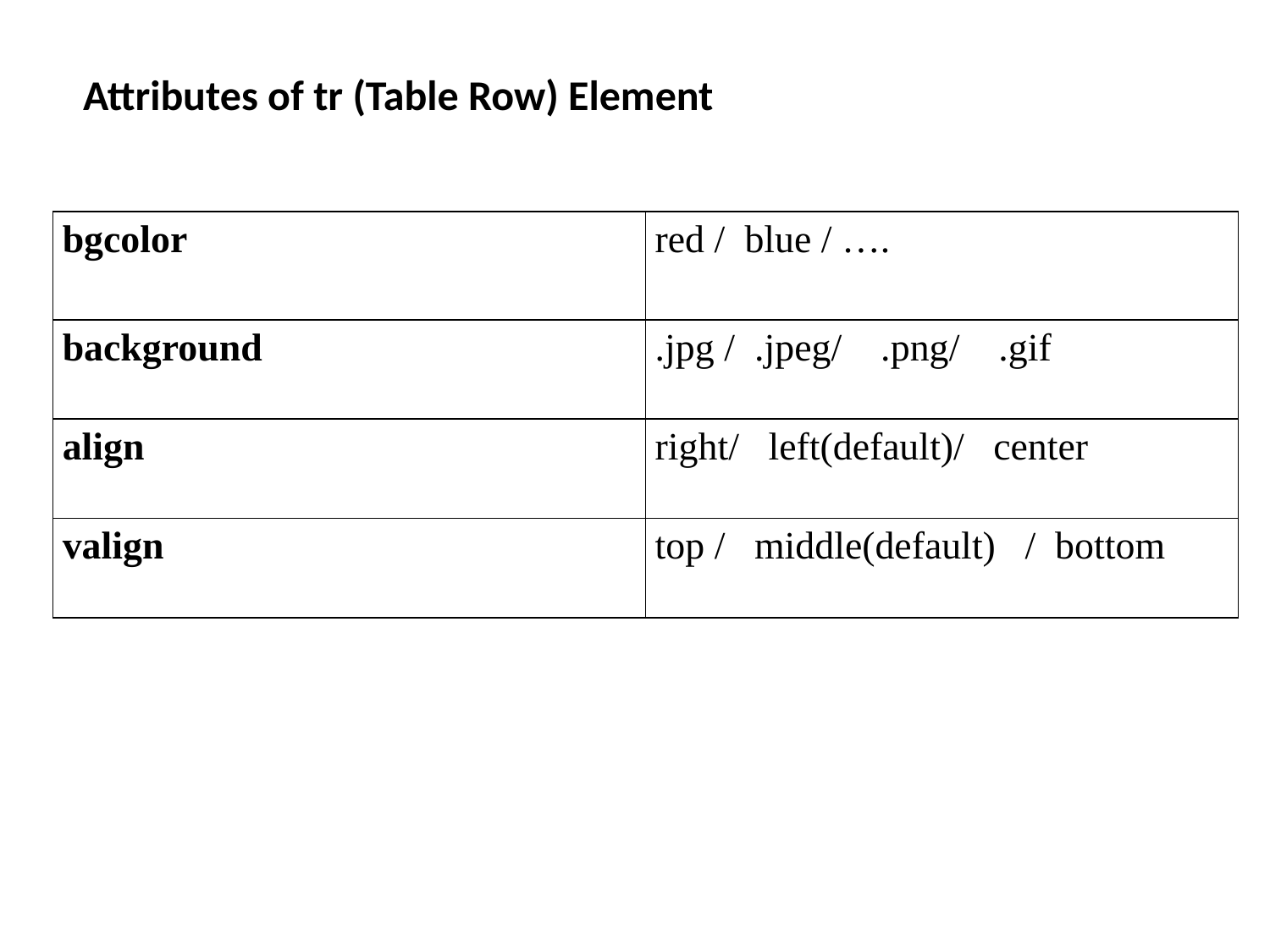

Attributes of tr (Table Row) Element
| bgcolor | red / blue / …. |
| --- | --- |
| background | .jpg / .jpeg/ .png/ .gif |
| align | right/ left(default)/ center |
| valign | top / middle(default) / bottom |